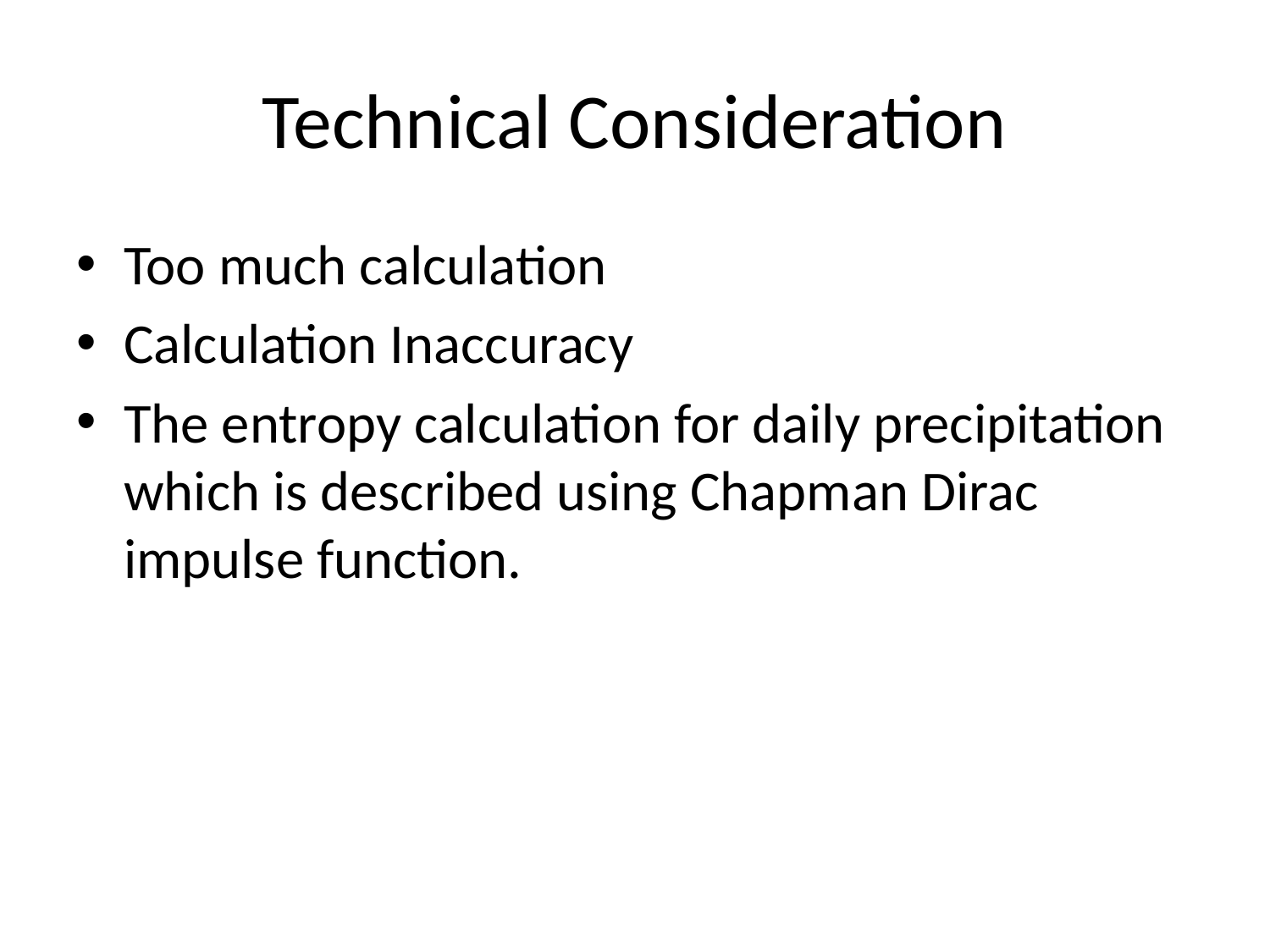

# Technical Consideration
Too much calculation
Calculation Inaccuracy
The entropy calculation for daily precipitation which is described using Chapman Dirac impulse function.